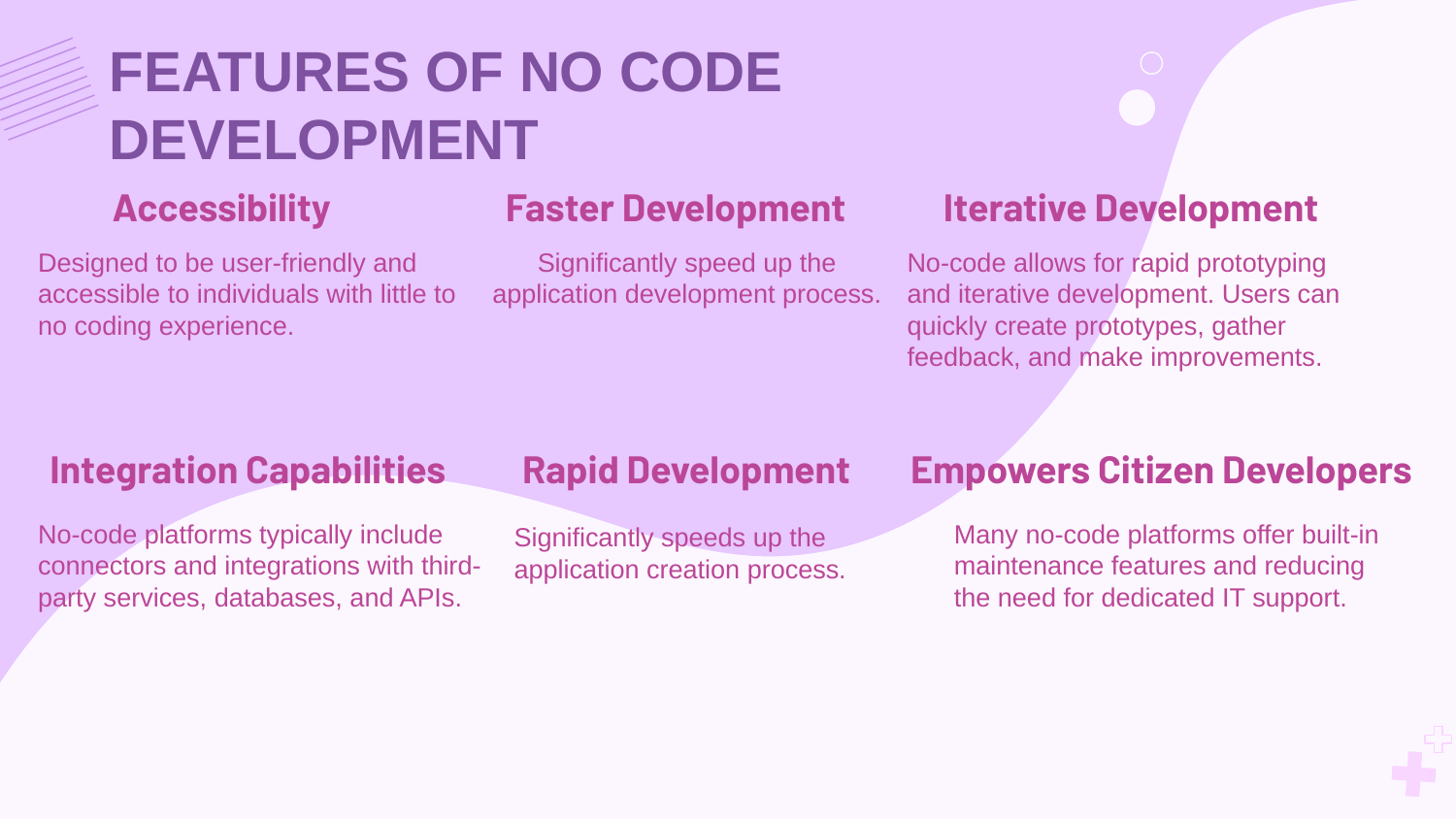

# FEATURES OF NO CODE DEVELOPMENT
Accessibility
Faster Development
Iterative Development
Designed to be user-friendly and accessible to individuals with little to no coding experience.

Significantly speed up the application development process.
No-code allows for rapid prototyping and iterative development. Users can quickly create prototypes, gather feedback, and make improvements.

Integration Capabilities
Rapid Development
Empowers Citizen Developers
No-code platforms typically include connectors and integrations with third-party services, databases, and APIs.
Many no-code platforms offer built-in maintenance features and reducing the need for dedicated IT support.
Significantly speeds up the application creation process.